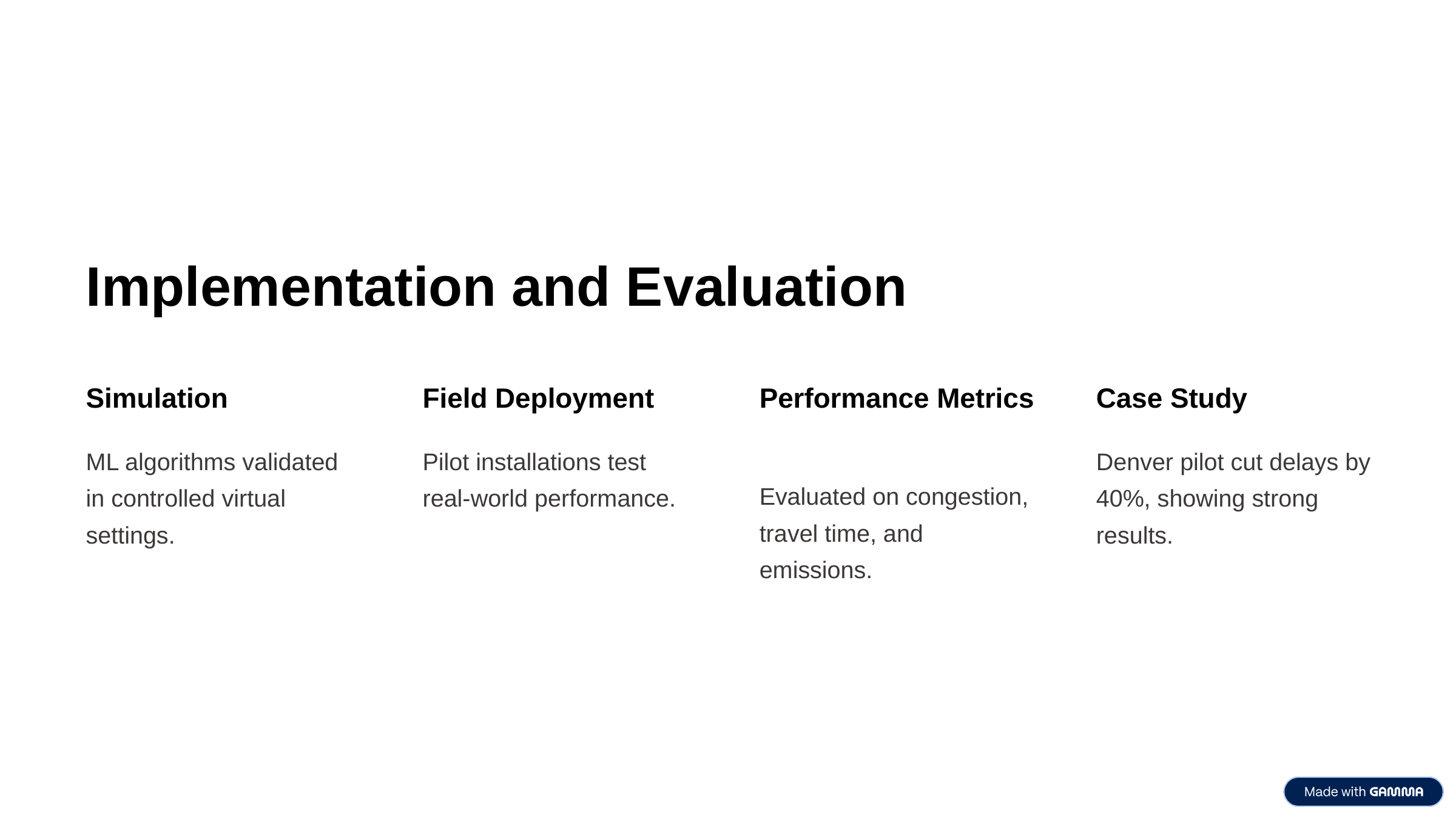

Implementation and Evaluation
Simulation
Field Deployment
Performance Metrics
Case Study
ML algorithms validated in controlled virtual settings.
Pilot installations test real-world performance.
Denver pilot cut delays by 40%, showing strong results.
Evaluated on congestion, travel time, and emissions.